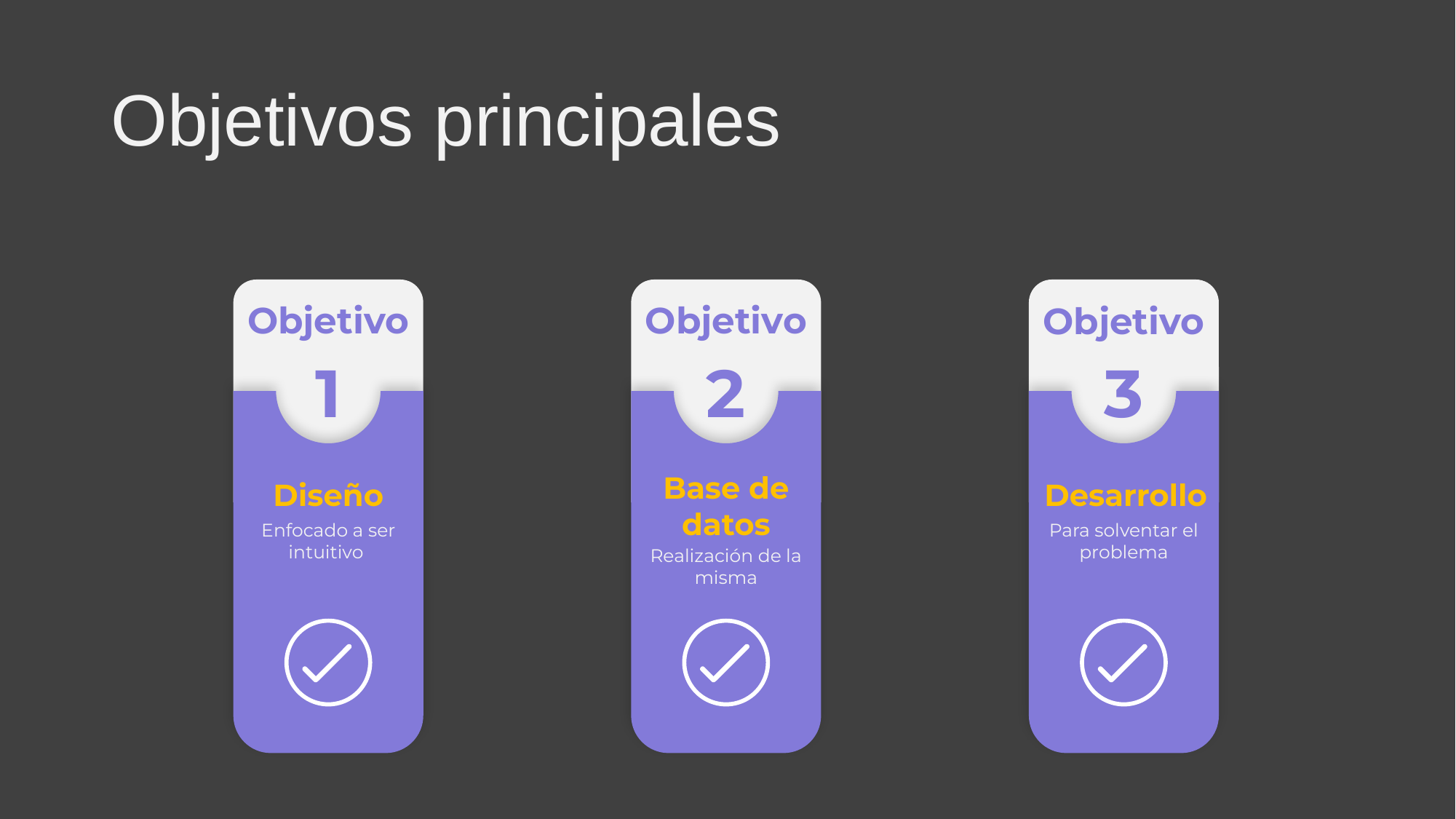

# Objetivos principales

Objetivo
1

Objetivo
2

Objetivo
3

Base de datos
Realización de la misma
Diseño
Enfocado a ser intuitivo
Desarrollo
Para solventar el problema